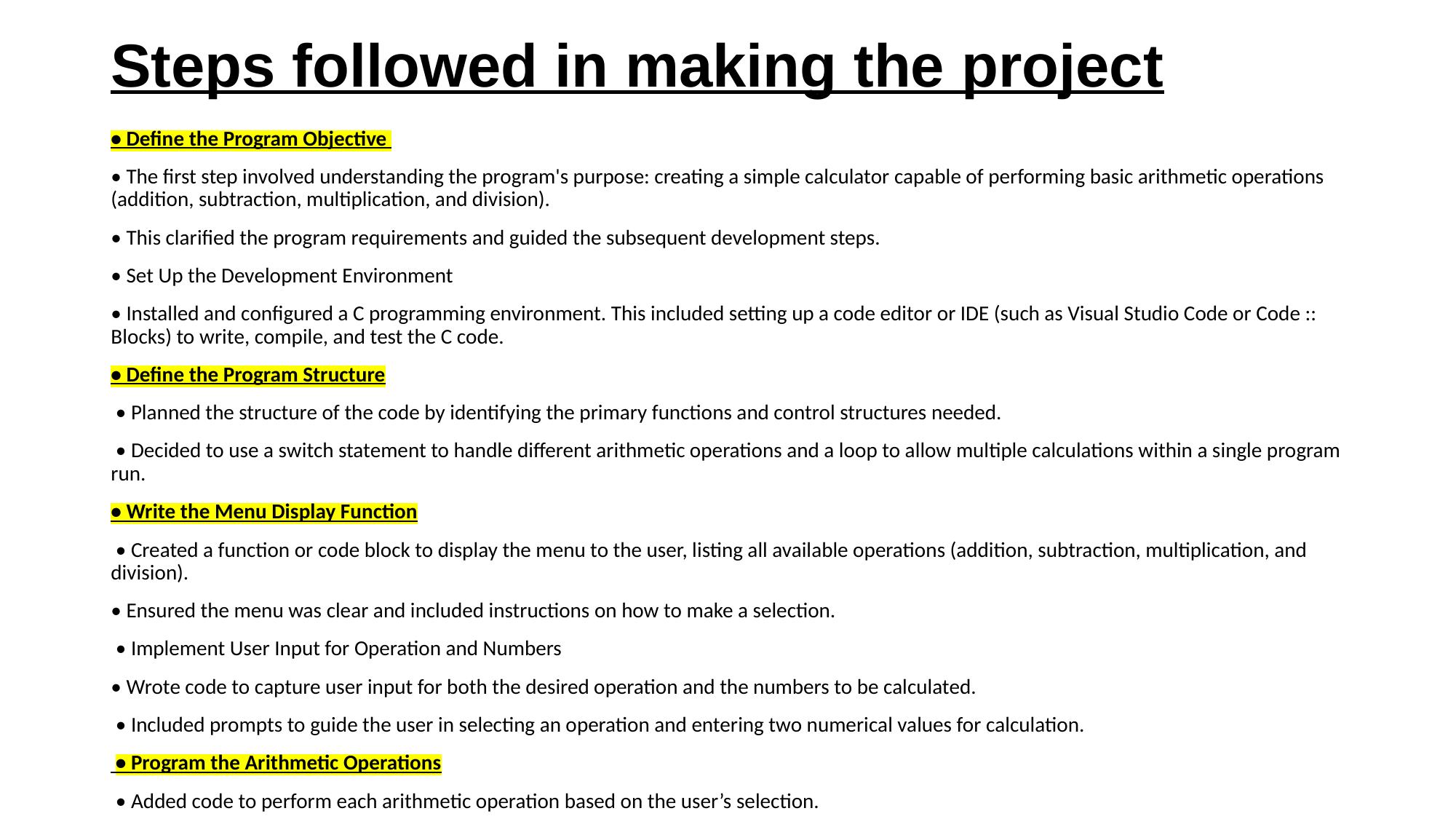

# Steps followed in making the project
• Define the Program Objective
• The first step involved understanding the program's purpose: creating a simple calculator capable of performing basic arithmetic operations (addition, subtraction, multiplication, and division).
• This clarified the program requirements and guided the subsequent development steps.
• Set Up the Development Environment
• Installed and configured a C programming environment. This included setting up a code editor or IDE (such as Visual Studio Code or Code :: Blocks) to write, compile, and test the C code.
• Define the Program Structure
 • Planned the structure of the code by identifying the primary functions and control structures needed.
 • Decided to use a switch statement to handle different arithmetic operations and a loop to allow multiple calculations within a single program run.
• Write the Menu Display Function
 • Created a function or code block to display the menu to the user, listing all available operations (addition, subtraction, multiplication, and division).
• Ensured the menu was clear and included instructions on how to make a selection.
 • Implement User Input for Operation and Numbers
• Wrote code to capture user input for both the desired operation and the numbers to be calculated.
 • Included prompts to guide the user in selecting an operation and entering two numerical values for calculation.
 • Program the Arithmetic Operations
 • Added code to perform each arithmetic operation based on the user’s selection.